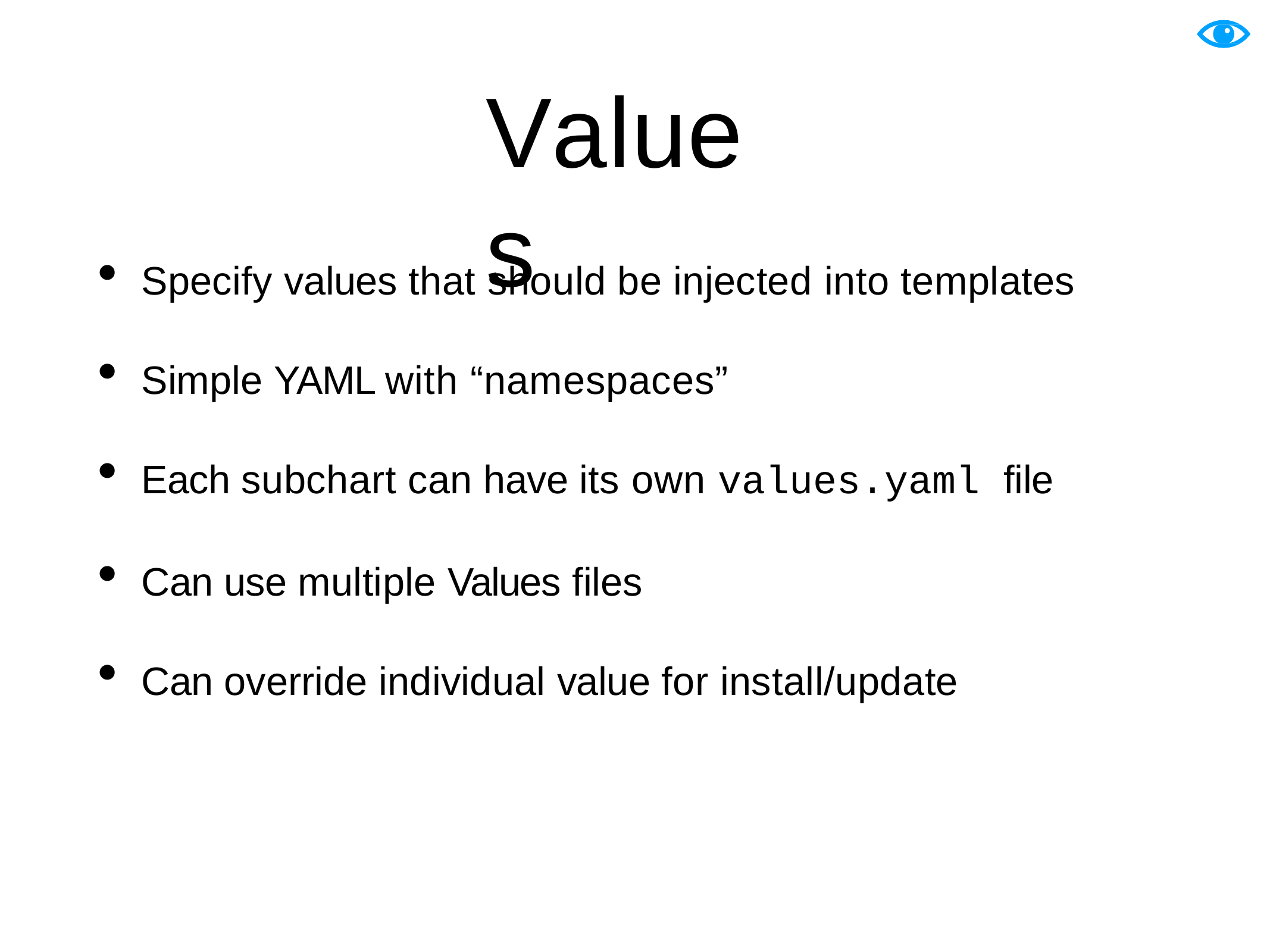

# Values
Specify values that should be injected into templates
Simple YAML with “namespaces”
Each subchart can have its own values.yaml file
Can use multiple Values files
Can override individual value for install/update